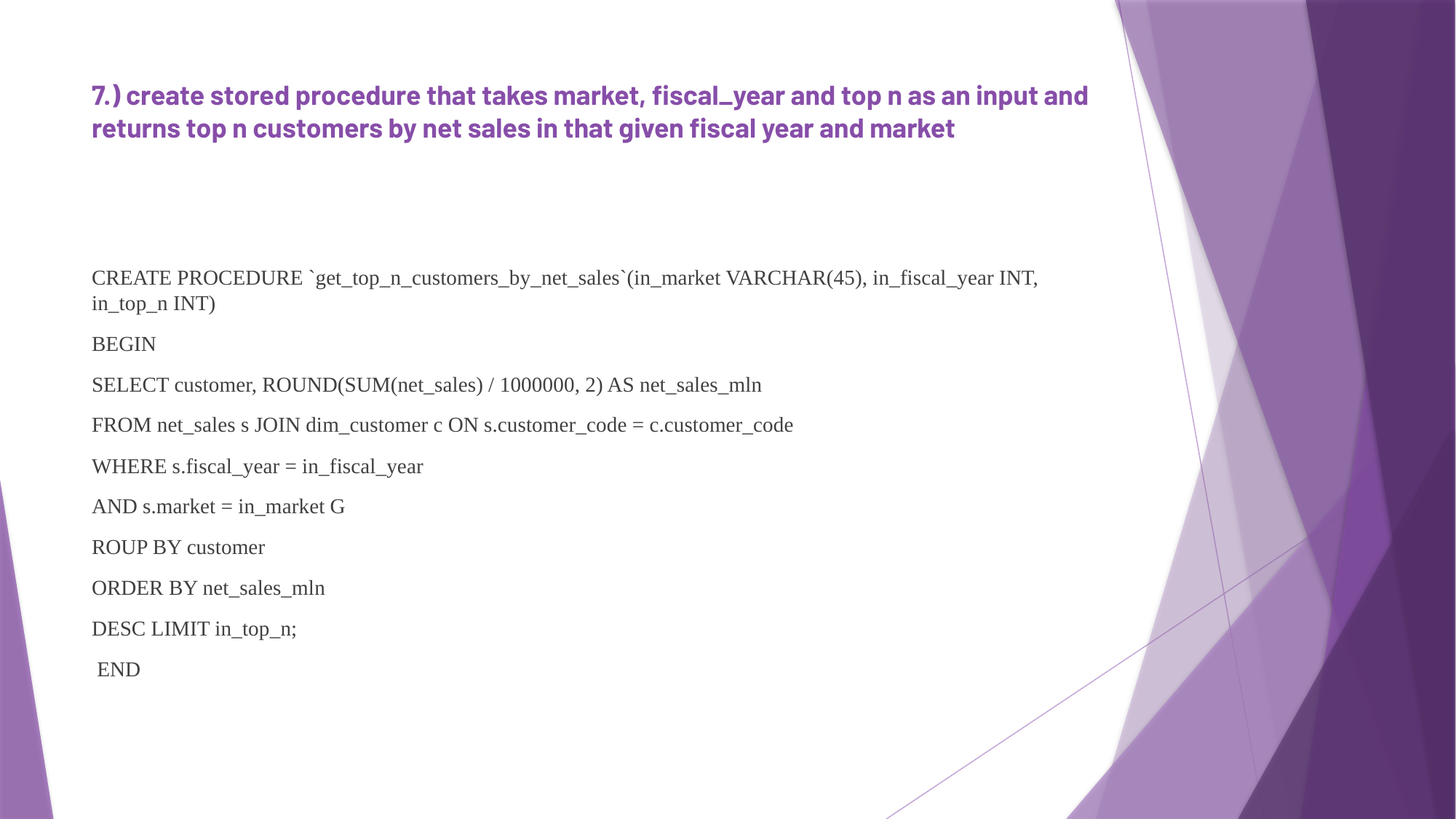

# 7.) create stored procedure that takes market, fiscal_year and top n as an input and returns top n customers by net sales in that given fiscal year and market
CREATE PROCEDURE `get_top_n_customers_by_net_sales`(in_market VARCHAR(45), in_fiscal_year INT, in_top_n INT)
BEGIN
SELECT customer, ROUND(SUM(net_sales) / 1000000, 2) AS net_sales_mln
FROM net_sales s JOIN dim_customer c ON s.customer_code = c.customer_code
WHERE s.fiscal_year = in_fiscal_year
AND s.market = in_market G
ROUP BY customer
ORDER BY net_sales_mln
DESC LIMIT in_top_n;
 END